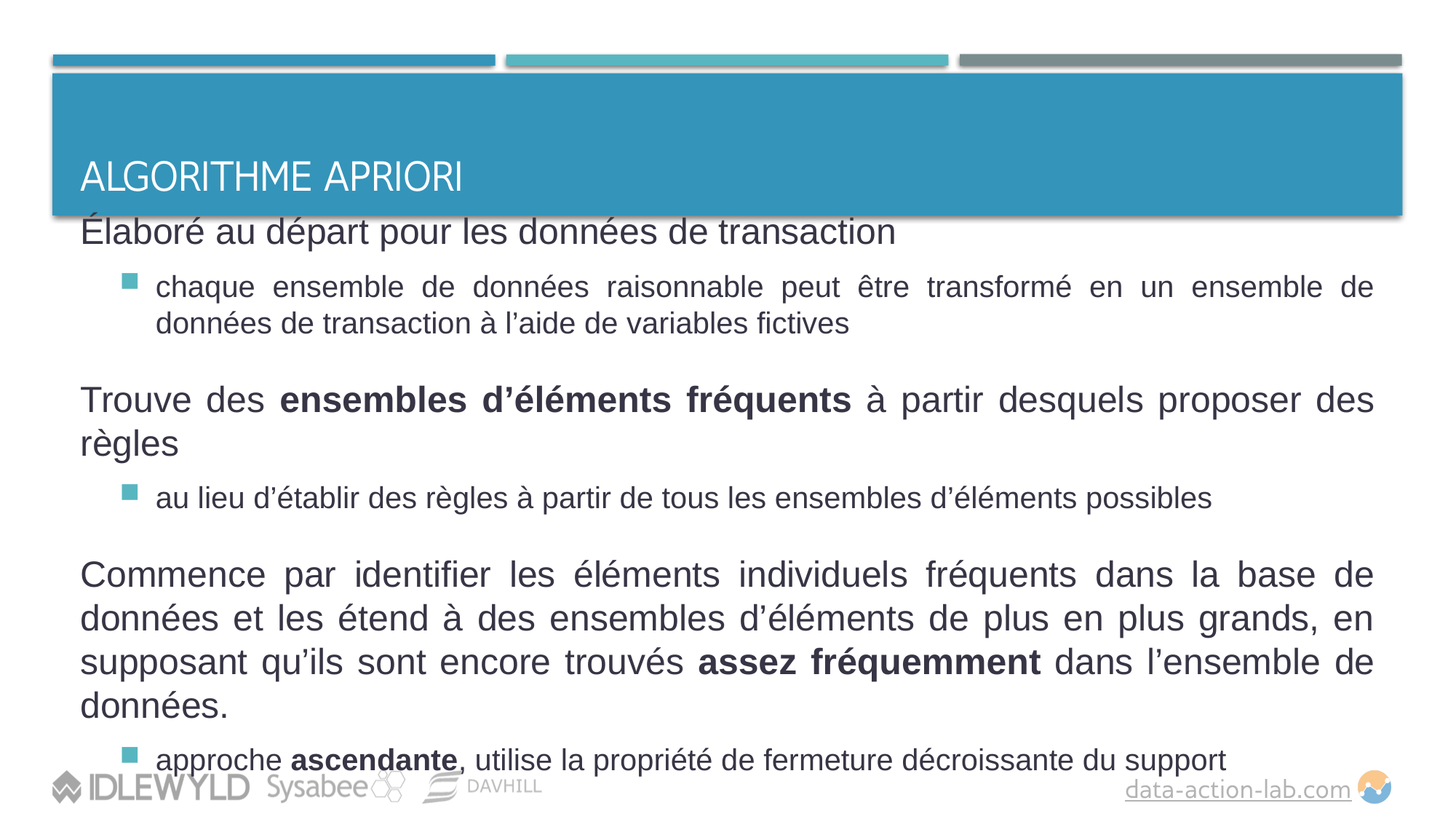

# Algorithme Apriori
Élaboré au départ pour les données de transaction
chaque ensemble de données raisonnable peut être transformé en un ensemble de données de transaction à l’aide de variables fictives

Trouve des ensembles d’éléments fréquents à partir desquels proposer des règles
au lieu d’établir des règles à partir de tous les ensembles d’éléments possibles

Commence par identifier les éléments individuels fréquents dans la base de données et les étend à des ensembles d’éléments de plus en plus grands, en supposant qu’ils sont encore trouvés assez fréquemment dans l’ensemble de données.
approche ascendante, utilise la propriété de fermeture décroissante du support